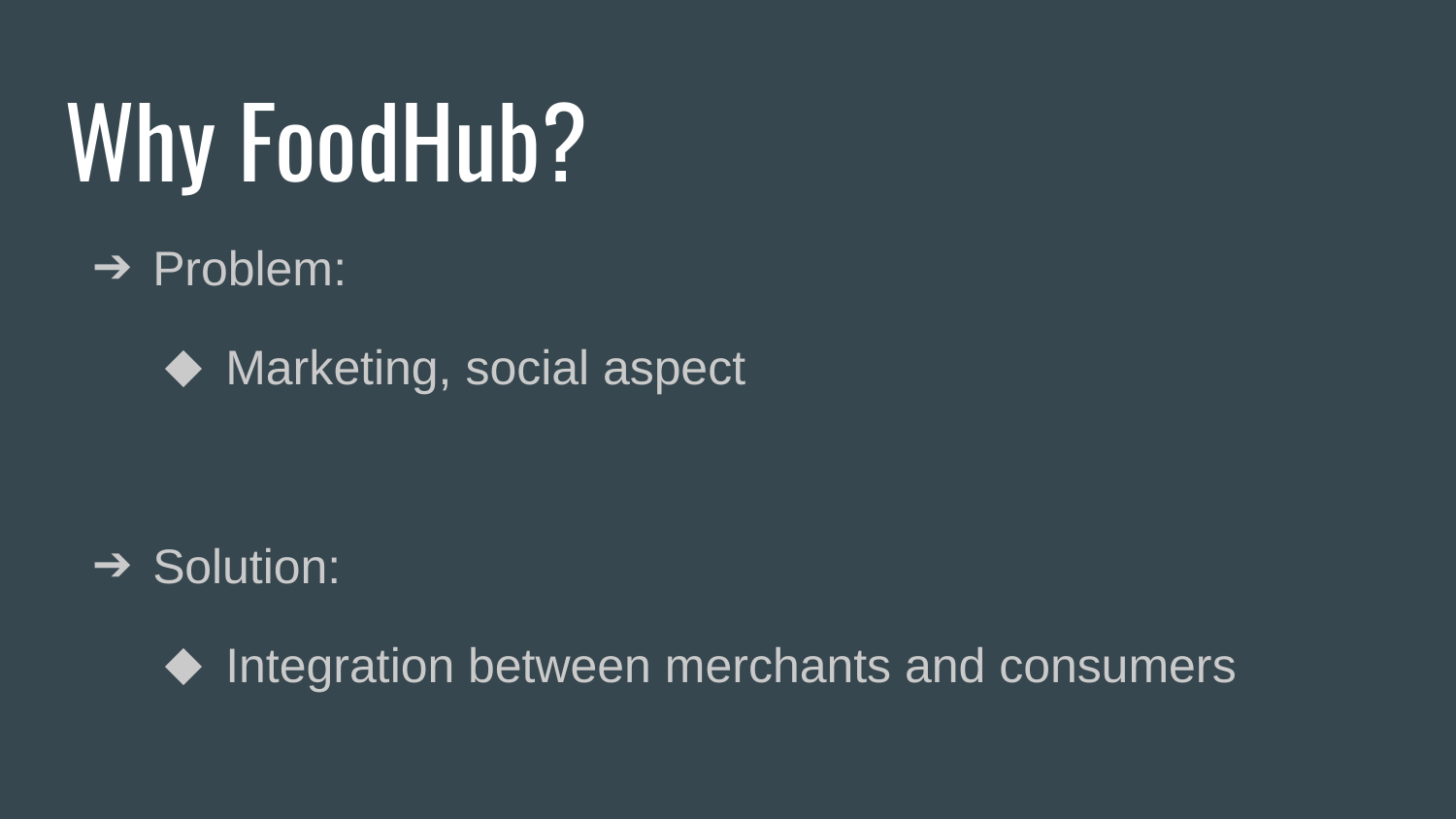

# Why FoodHub?
Problem:
Marketing, social aspect

Solution:
Integration between merchants and consumers